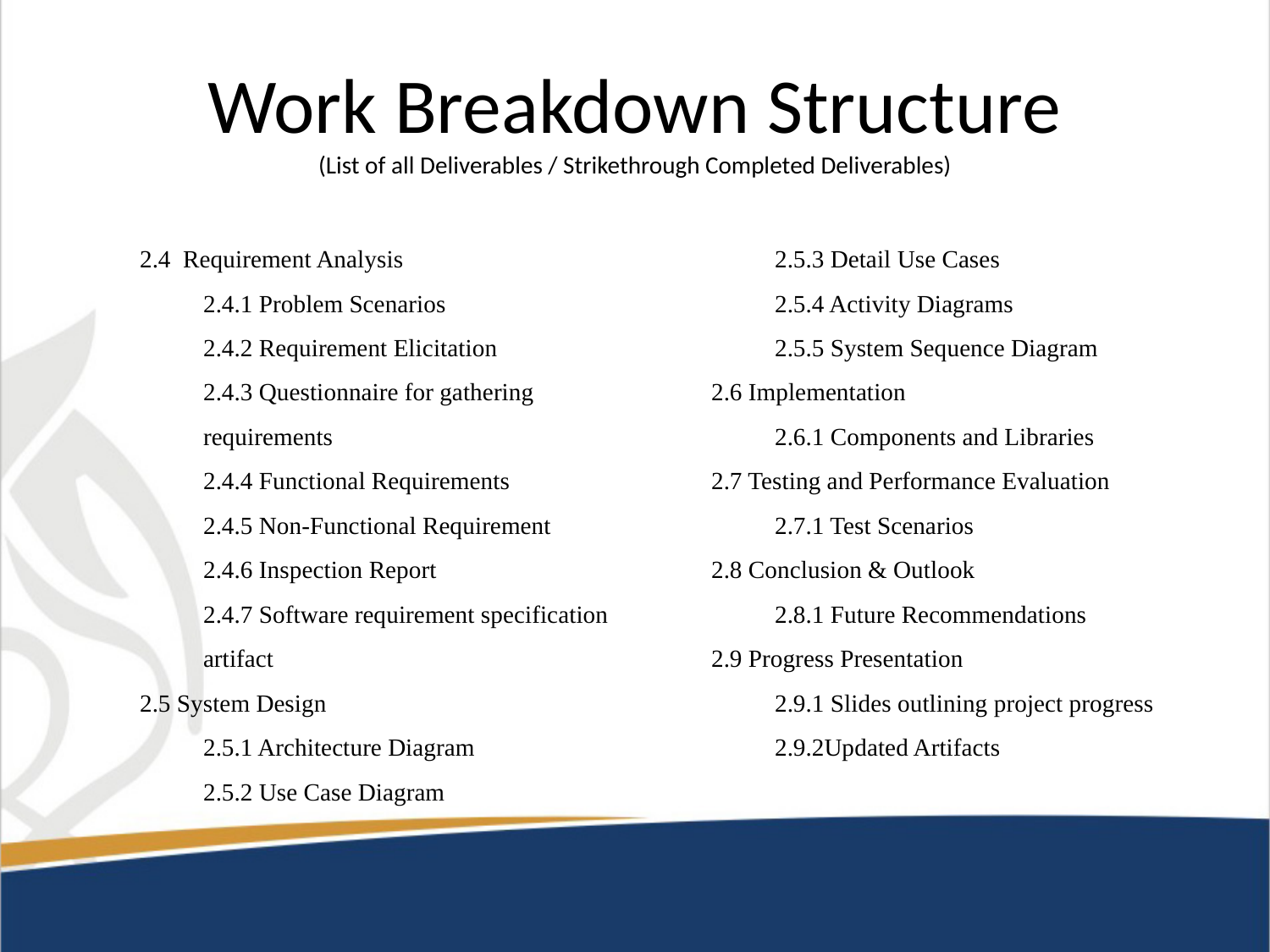

# Work Breakdown Structure (List of all Deliverables / Strikethrough Completed Deliverables)
2.5.3 Detail Use Cases
2.5.4 Activity Diagrams
2.5.5 System Sequence Diagram
2.6 Implementation
2.6.1 Components and Libraries
2.7 Testing and Performance Evaluation
2.7.1 Test Scenarios
2.8 Conclusion & Outlook
2.8.1 Future Recommendations
2.9 Progress Presentation
2.9.1 Slides outlining project progress
2.9.2Updated Artifacts

2.4  Requirement Analysis
2.4.1 Problem Scenarios
2.4.2 Requirement Elicitation
2.4.3 Questionnaire for gathering requirements
2.4.4 Functional Requirements
2.4.5 Non-Functional Requirement
2.4.6 Inspection Report
2.4.7 Software requirement specification artifact
2.5 System Design
2.5.1 Architecture Diagram
2.5.2 Use Case Diagram